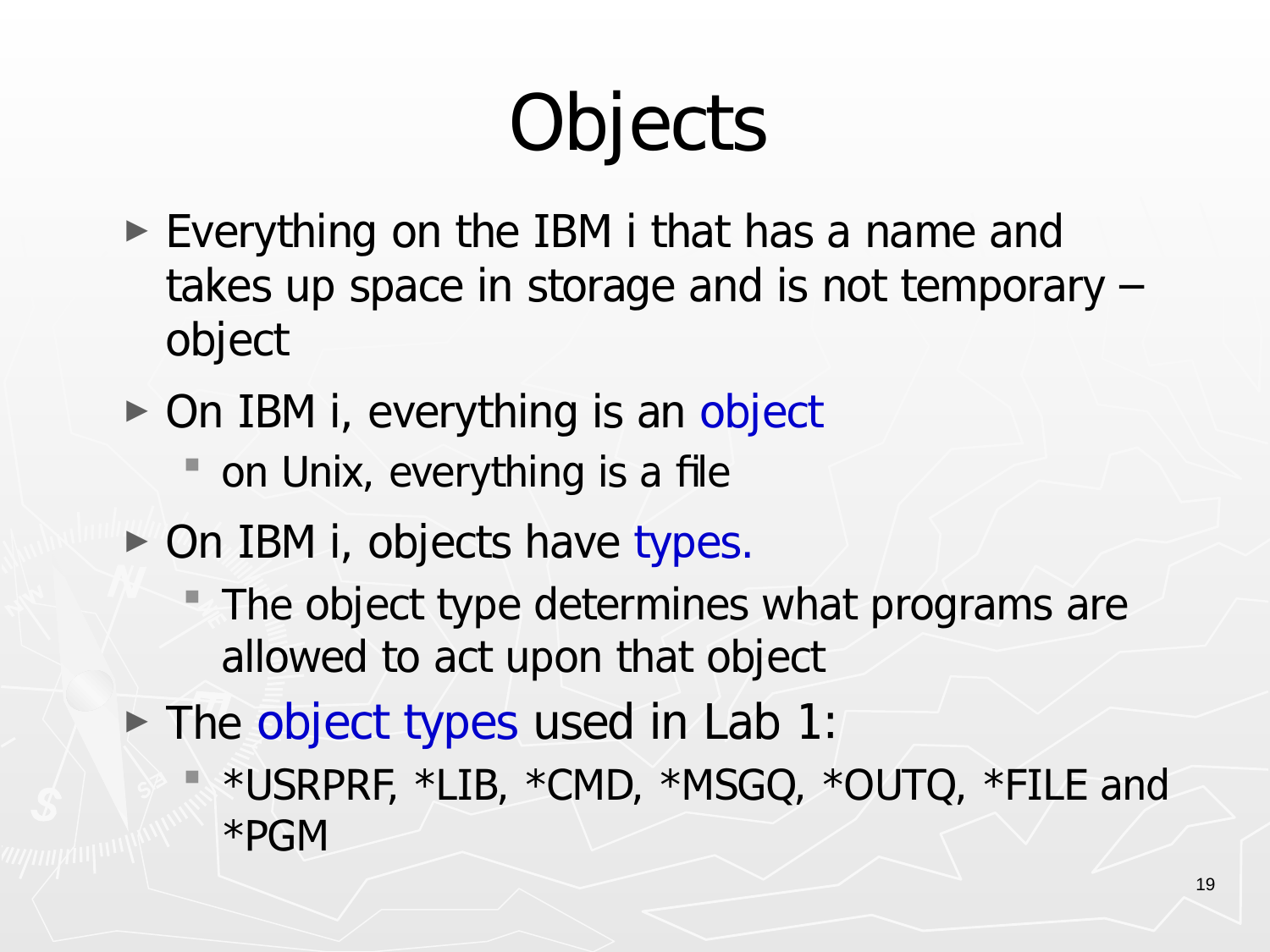

# Objects
Everything on the IBM i that has a name and takes up space in storage and is not temporary – object
On IBM i, everything is an object
on Unix, everything is a file
On IBM i, objects have types.
The object type determines what programs are allowed to act upon that object
The object types used in Lab 1:
*USRPRF, *LIB, *CMD, *MSGQ, *OUTQ, *FILE and *PGM
19